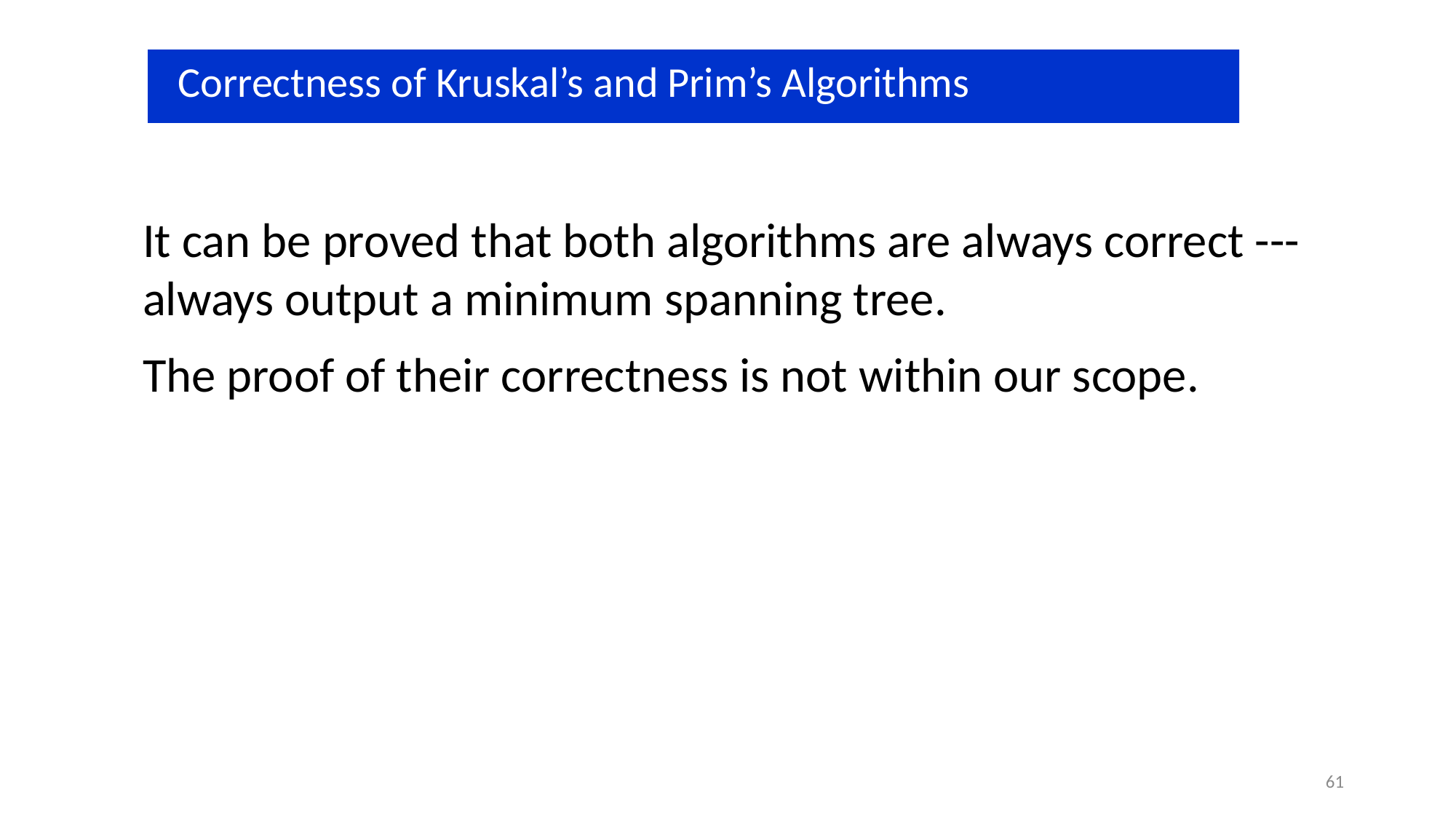

Correctness of Kruskal’s and Prim’s Algorithms
It can be proved that both algorithms are always correct --- always output a minimum spanning tree.
The proof of their correctness is not within our scope.
61